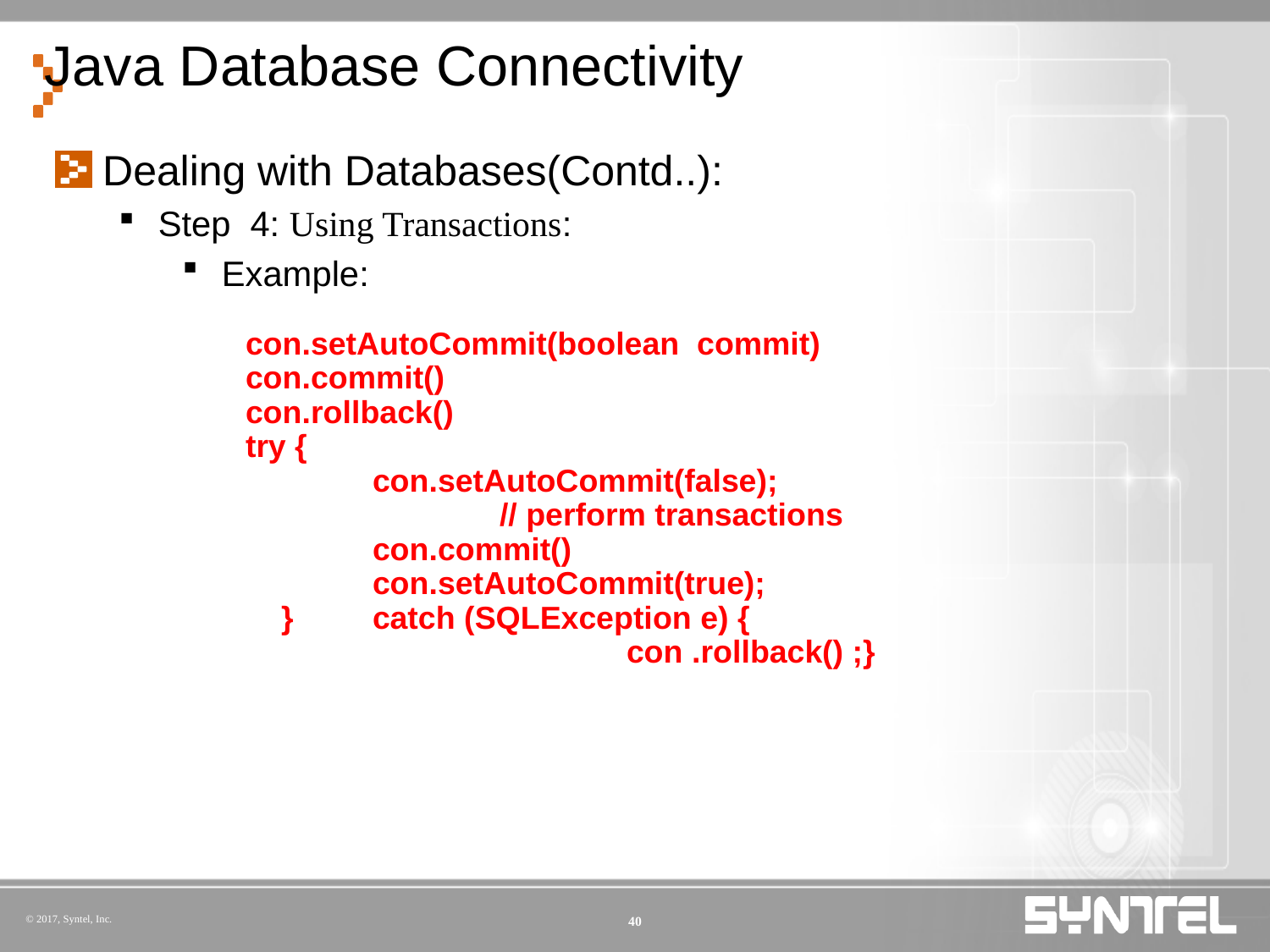

# Java Database Connectivity
Dealing with Databases(Contd..):
Step  4: Using Transactions:
Example:

con.setAutoCommit(boolean  commit)
con.commit()
con.rollback()
try {
	con.setAutoCommit(false);
		// perform transactions
     	con.commit()
     	con.setAutoCommit(true);
    } 	catch (SQLException e) {
    			con .rollback() ;}